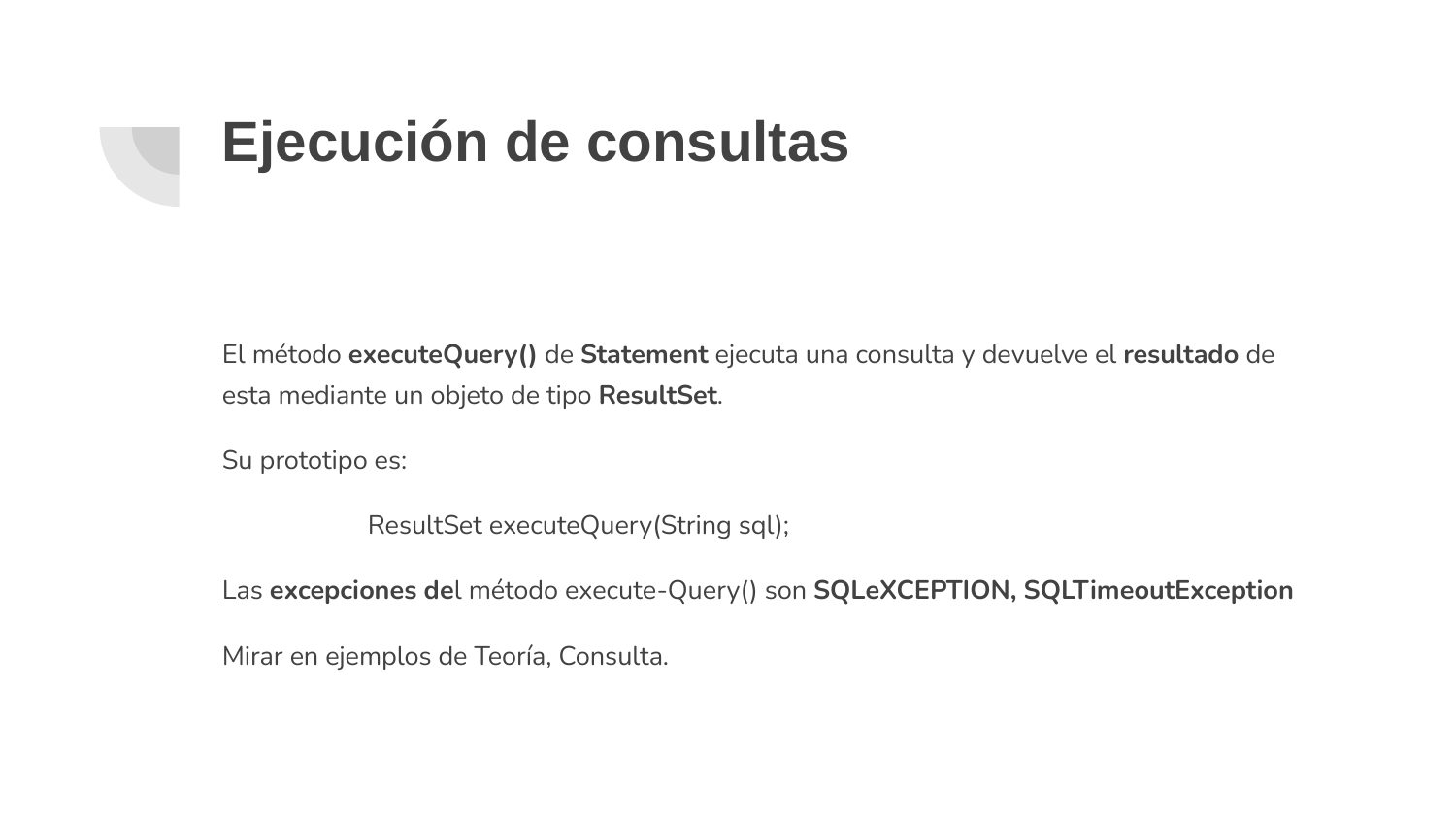

# Ejecución de consultas
El método executeQuery() de Statement ejecuta una consulta y devuelve el resultado de esta mediante un objeto de tipo ResultSet.
Su prototipo es:
	ResultSet executeQuery(String sql);
Las excepciones del método execute-Query() son SQLeXCEPTION, SQLTimeoutException
Mirar en ejemplos de Teoría, Consulta.